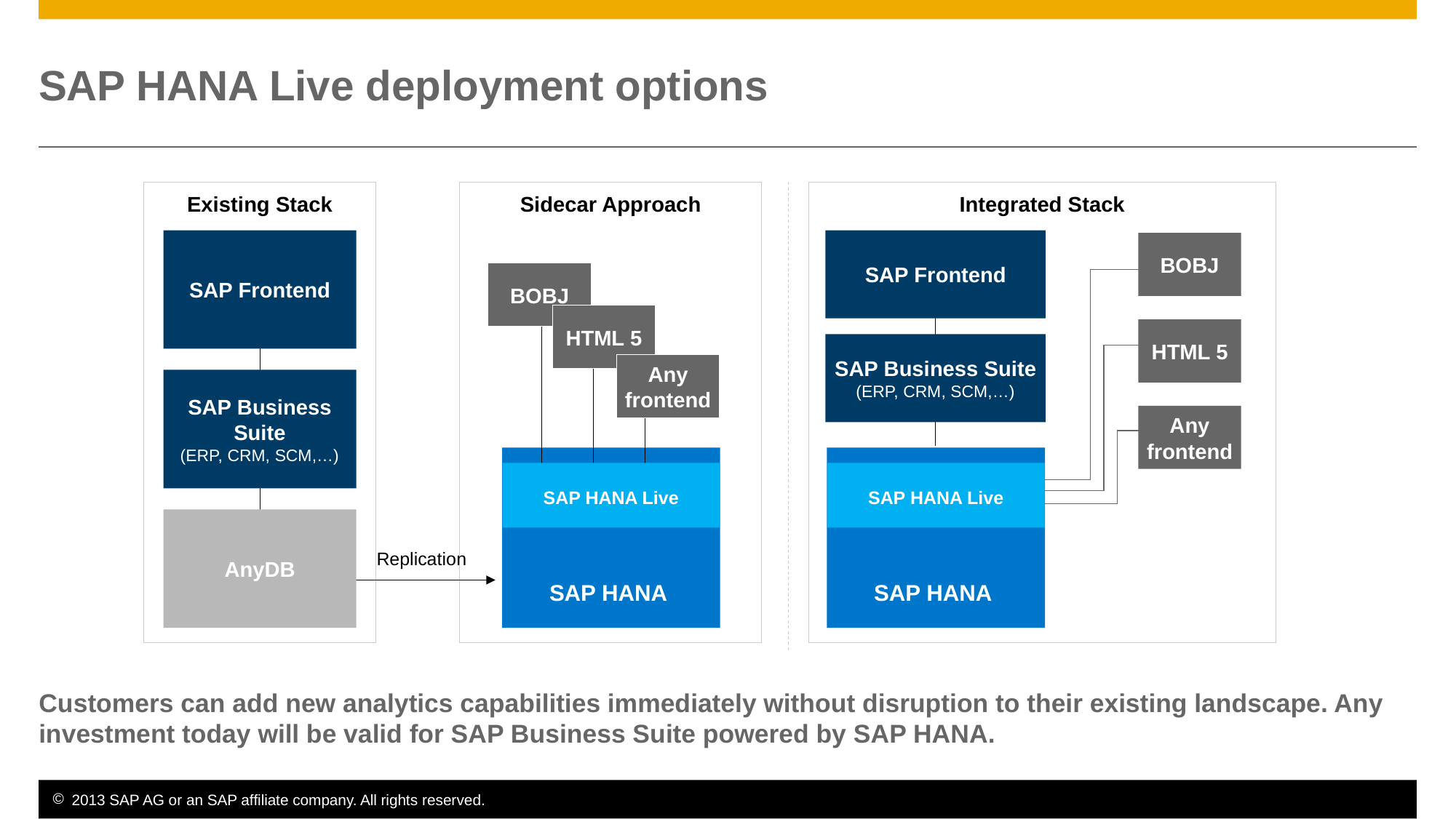

# SAP HANA Live deployment options
Existing Stack
Sidecar Approach
Integrated Stack
SAP Frontend
SAP Frontend
SAP Business Suite
(ERP, CRM, SCM,…)
BOBJ
BOBJ

HTML 5
HTML 5

Any frontend
SAP Business Suite
(ERP, CRM, SCM,…)
Any frontend

SAP HANA
SAP HANA
SAP HANA Live
SAP HANA Live
AnyDB
Replication
Customers can add new analytics capabilities immediately without disruption to their existing landscape. Any investment today will be valid for SAP Business Suite powered by SAP HANA.